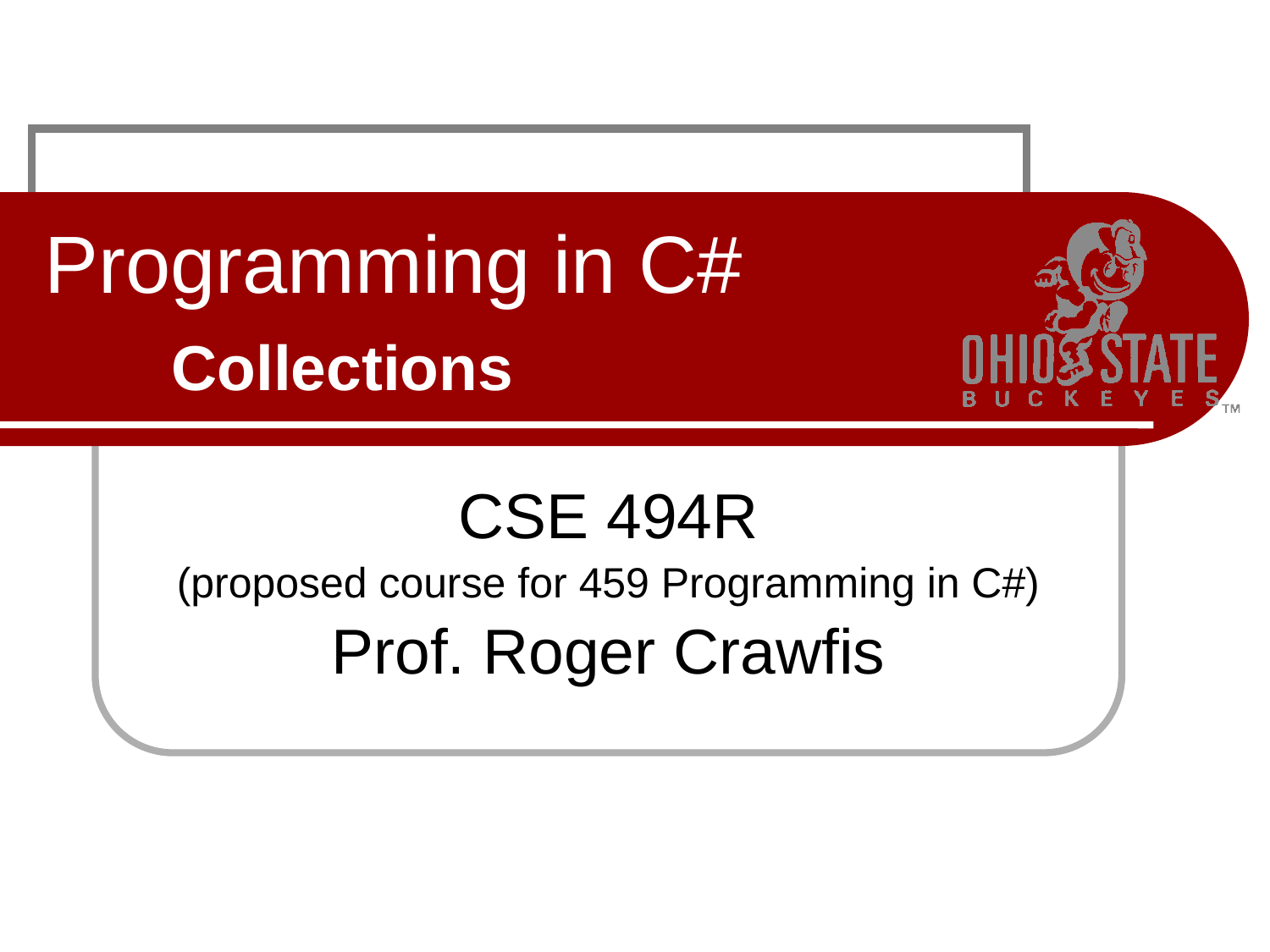

# Programming in C# Collections
CSE 494R
(proposed course for 459 Programming in C#)
Prof. Roger Crawfis